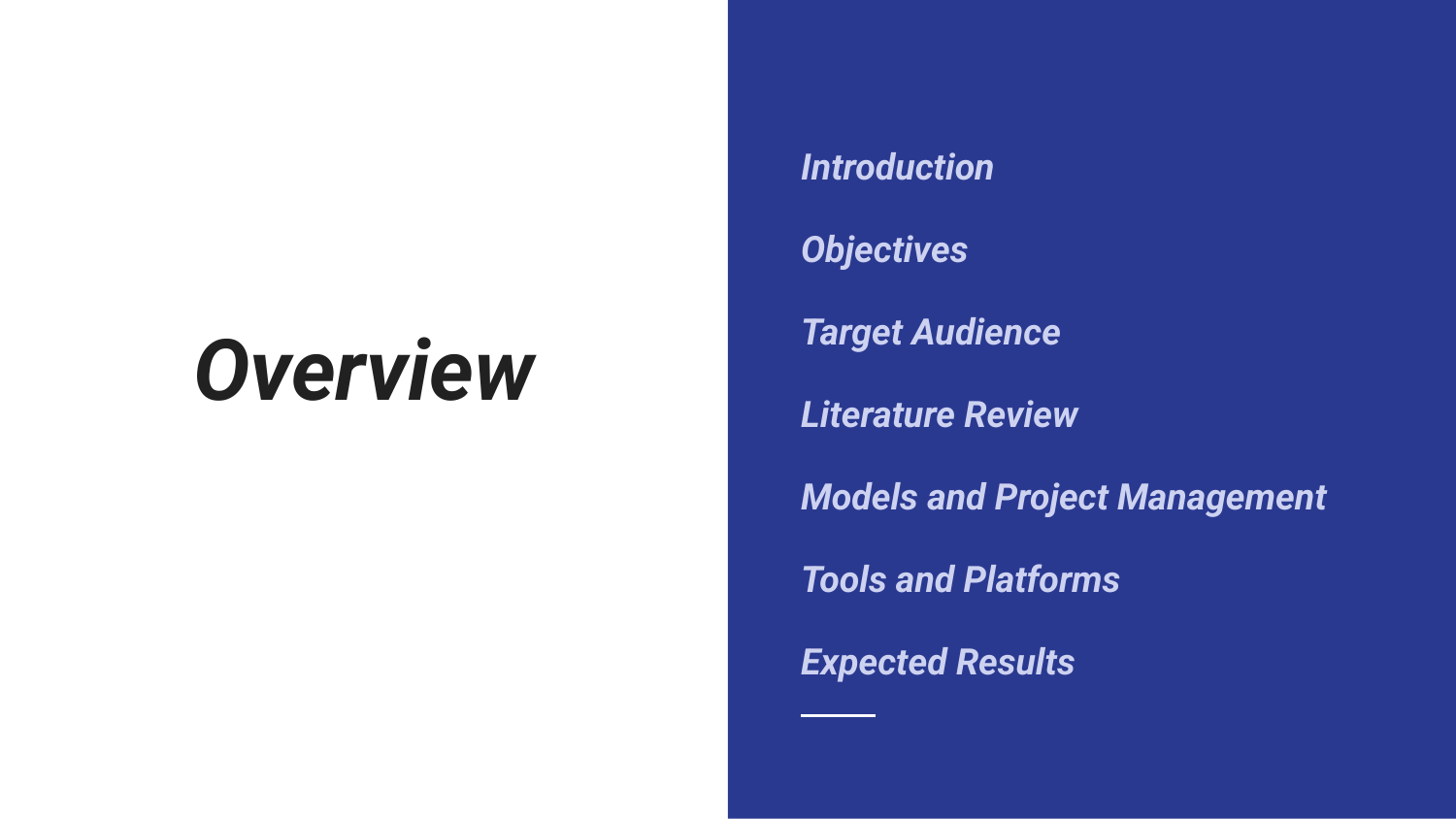

Introduction
Objectives
Target Audience
Literature Review
Models and Project Management
Tools and Platforms
Expected Results
# Overview